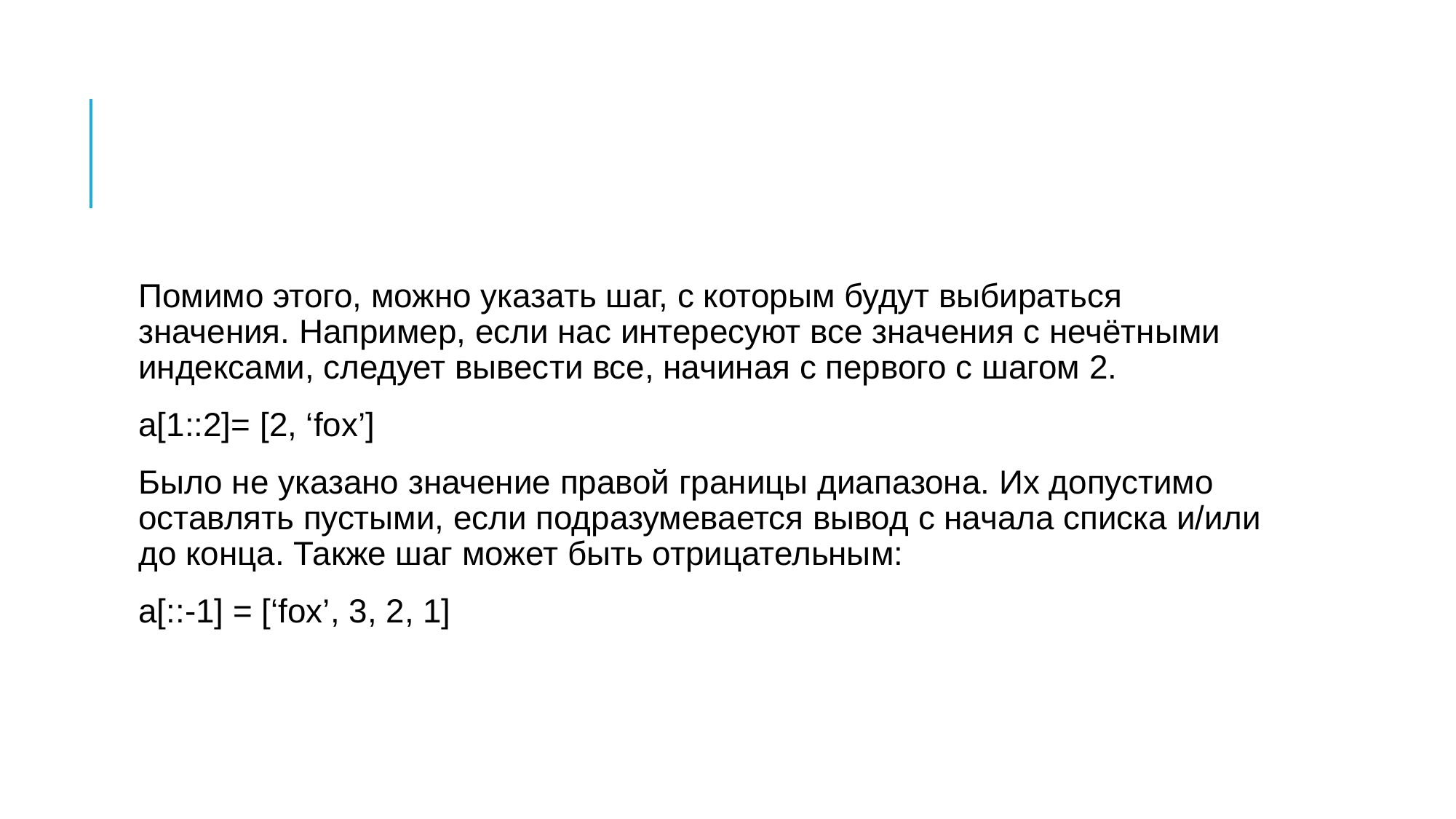

#
Помимо этого, можно указать шаг, с которым будут выбираться значения. Например, если нас интересуют все значения с нечётными индексами, следует вывести все, начиная с первого с шагом 2.
a[1::2]= [2, ‘fox’]
Было не указано значение правой границы диапазона. Их допустимо оставлять пустыми, если подразумевается вывод с начала списка и/или до конца. Также шаг может быть отрицательным:
a[::-1] = [‘fox’, 3, 2, 1]